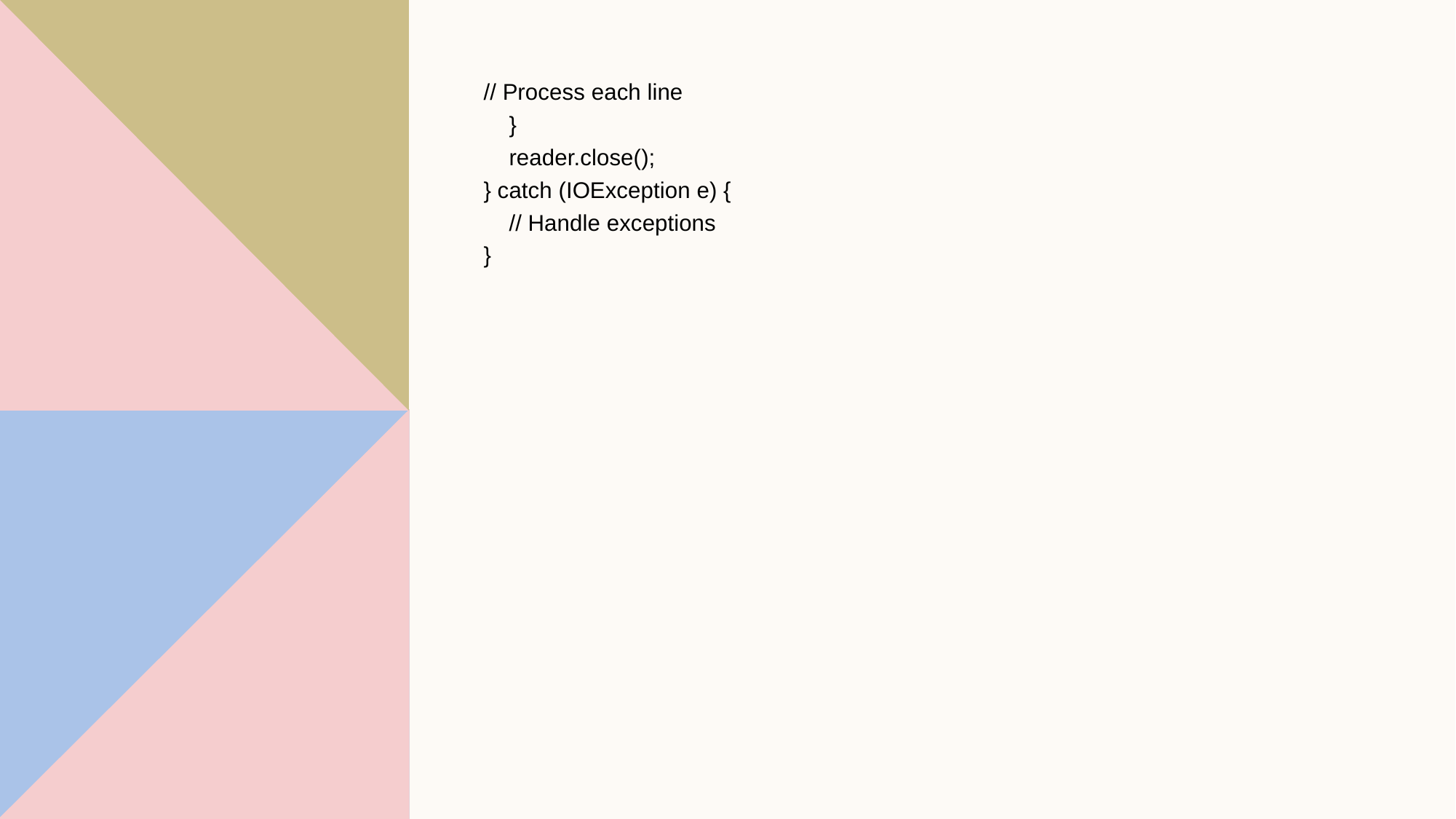

// Process each line
    }
    reader.close();
} catch (IOException e) {
    // Handle exceptions
}